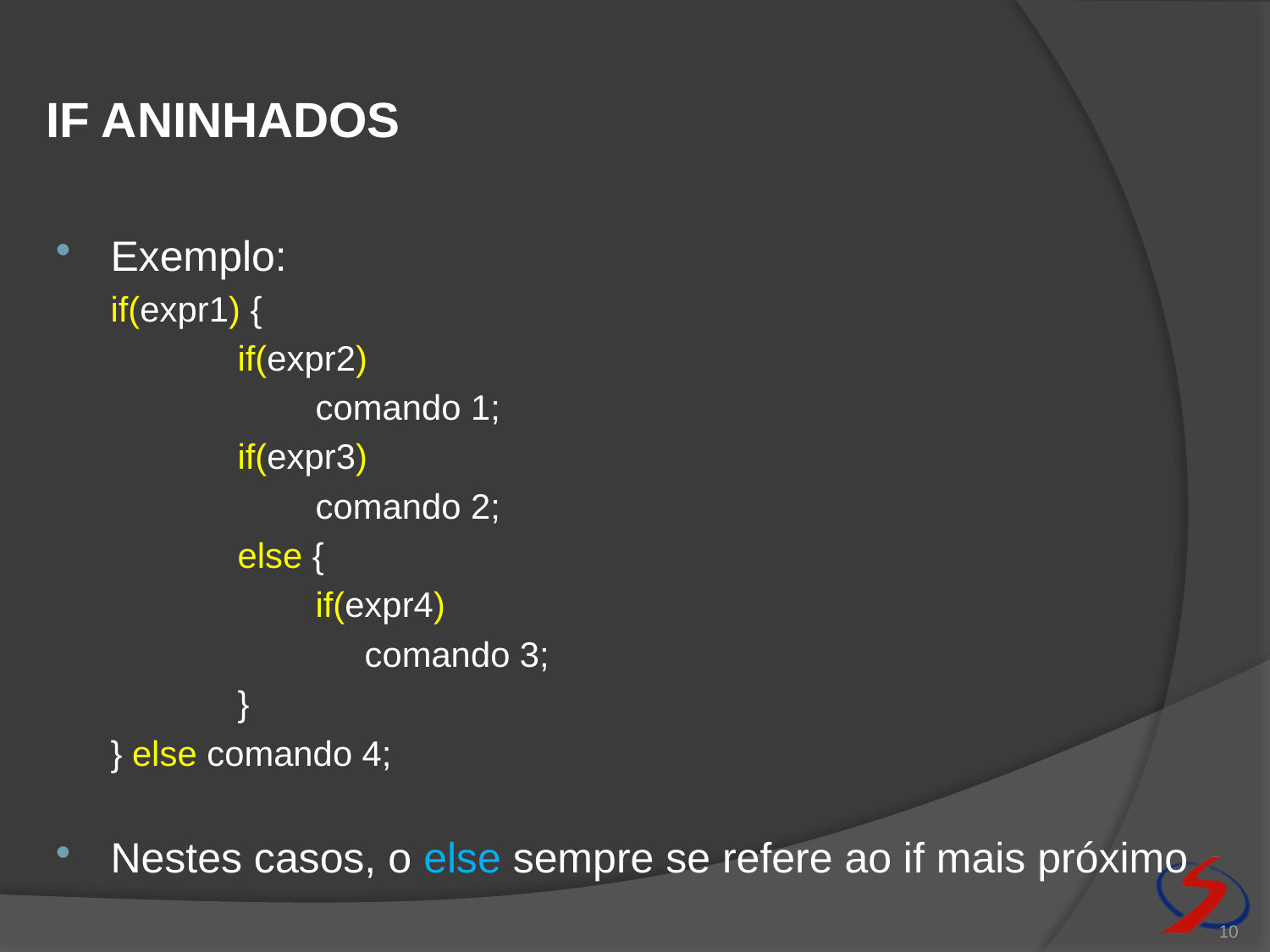

# If aninhados
Exemplo:
	if(expr1) {
		if(expr2)
		        comando 1;
		if(expr3)
		        comando 2;
		else {
		        if(expr4)
			comando 3;
		}
	} else comando 4;

Nestes casos, o else sempre se refere ao if mais próximo

10